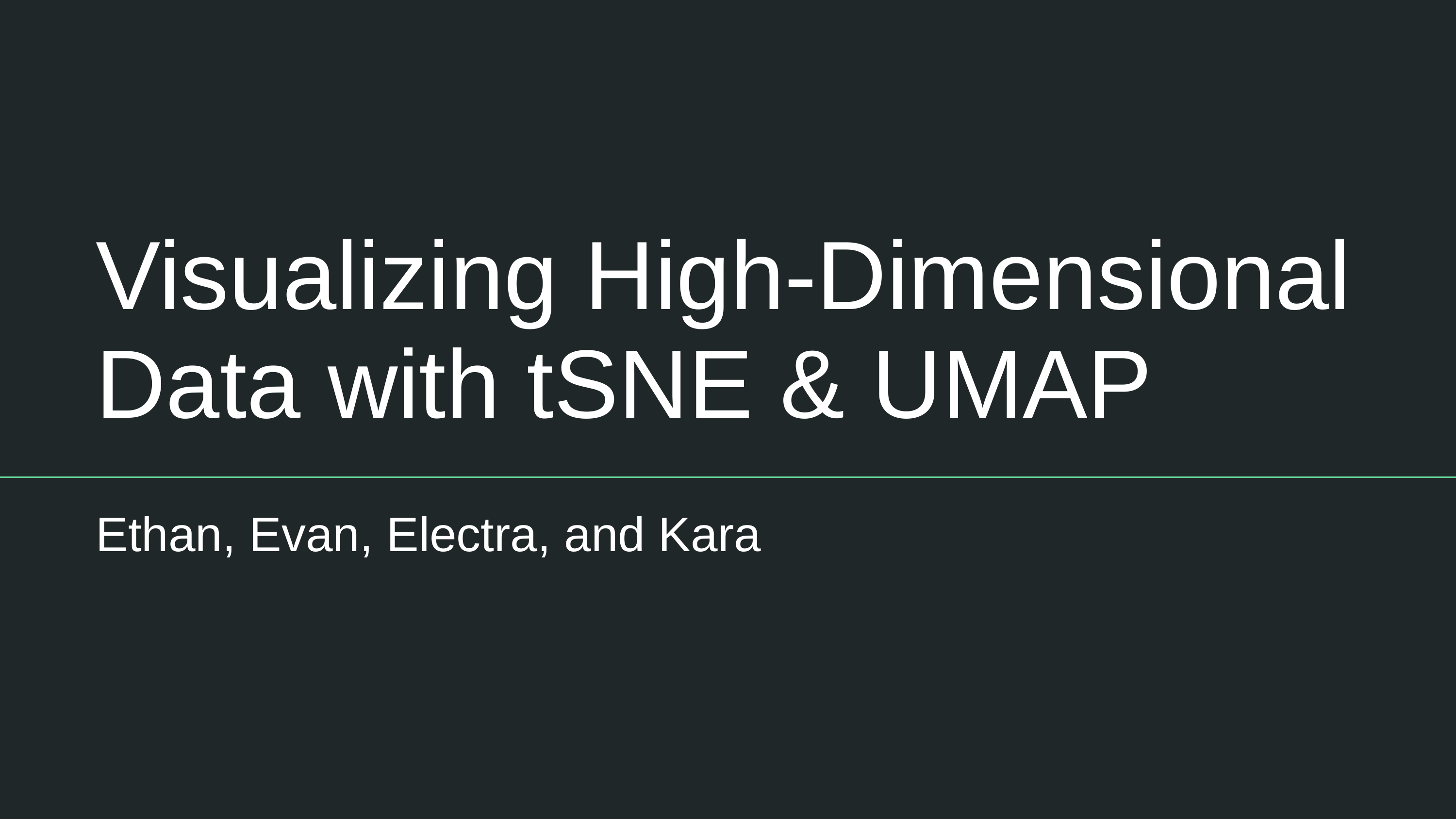

# Visualizing High-Dimensional Data with tSNE & UMAP
Ethan, Evan, Electra, and Kara